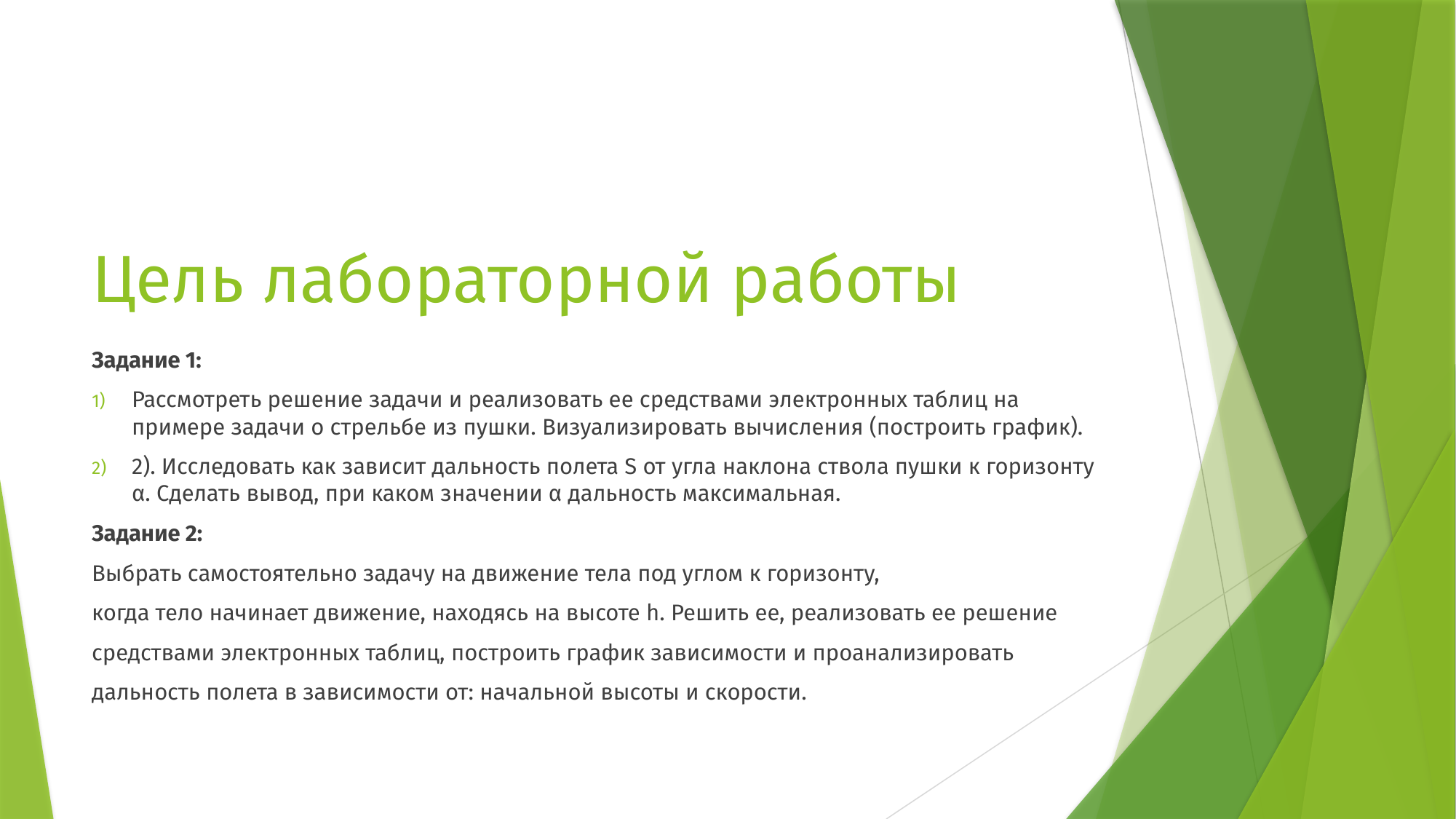

# Цель лабораторной работы
Задание 1:
Рассмотреть решение задачи и реализовать ее средствами электронных таблиц на примере задачи о стрельбе из пушки. Визуализировать вычисления (построить график).
2). Исследовать как зависит дальность полета S от угла наклона ствола пушки к горизонту α. Сделать вывод, при каком значении α дальность максимальная.
Задание 2:
Выбрать самостоятельно задачу на движение тела под углом к горизонту,
когда тело начинает движение, находясь на высоте h. Решить ее, реализовать ее решение
средствами электронных таблиц, построить график зависимости и проанализировать
дальность полета в зависимости от: начальной высоты и скорости.